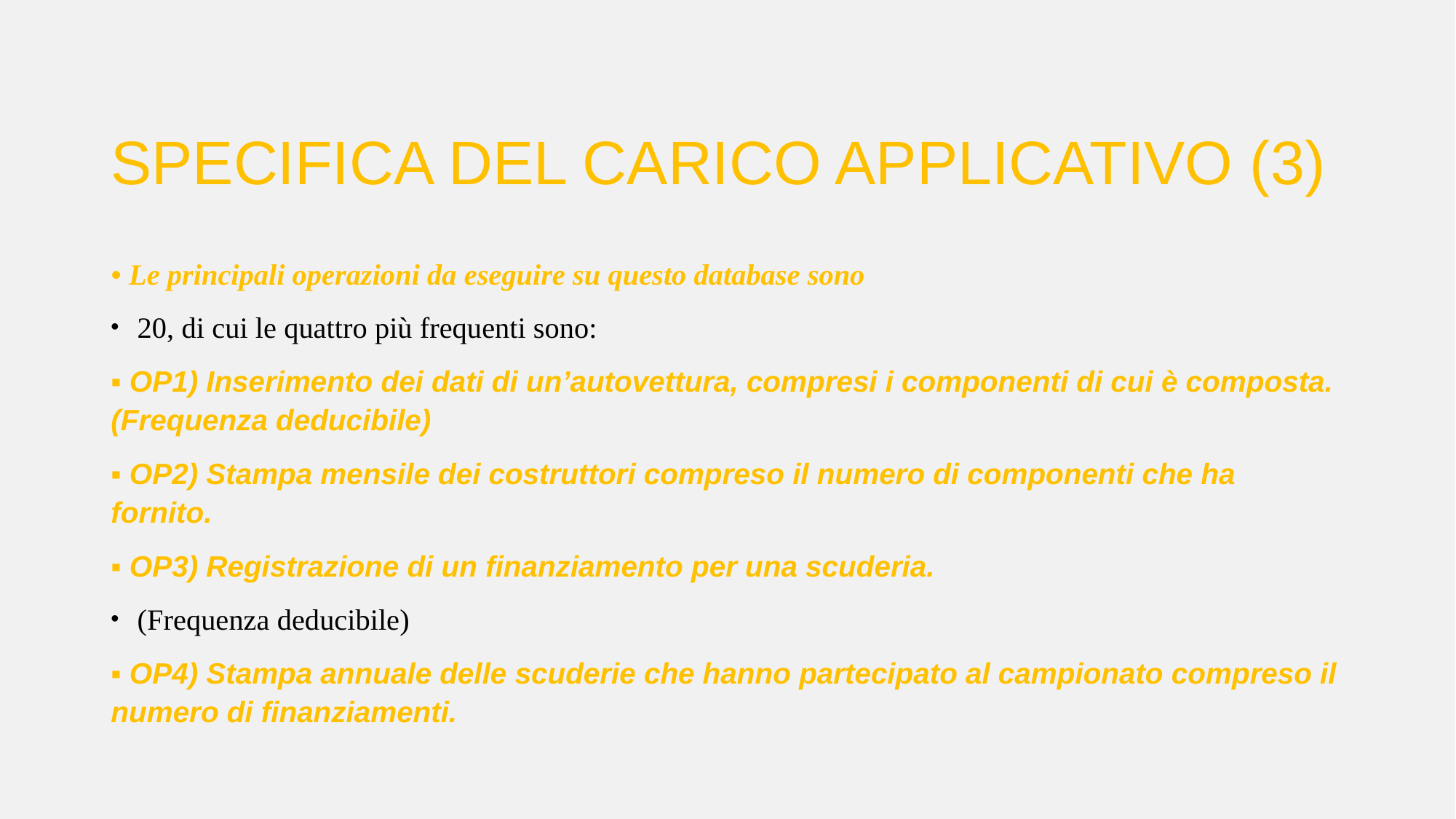

# SPECIFICA DEL CARICO APPLICATIVO (3)
• Le principali operazioni da eseguire su questo database sono
20, di cui le quattro più frequenti sono:
▪ OP1) Inserimento dei dati di un’autovettura, compresi i componenti di cui è composta. (Frequenza deducibile)
▪ OP2) Stampa mensile dei costruttori compreso il numero di componenti che ha fornito.
▪ OP3) Registrazione di un finanziamento per una scuderia.
(Frequenza deducibile)
▪ OP4) Stampa annuale delle scuderie che hanno partecipato al campionato compreso il numero di finanziamenti.